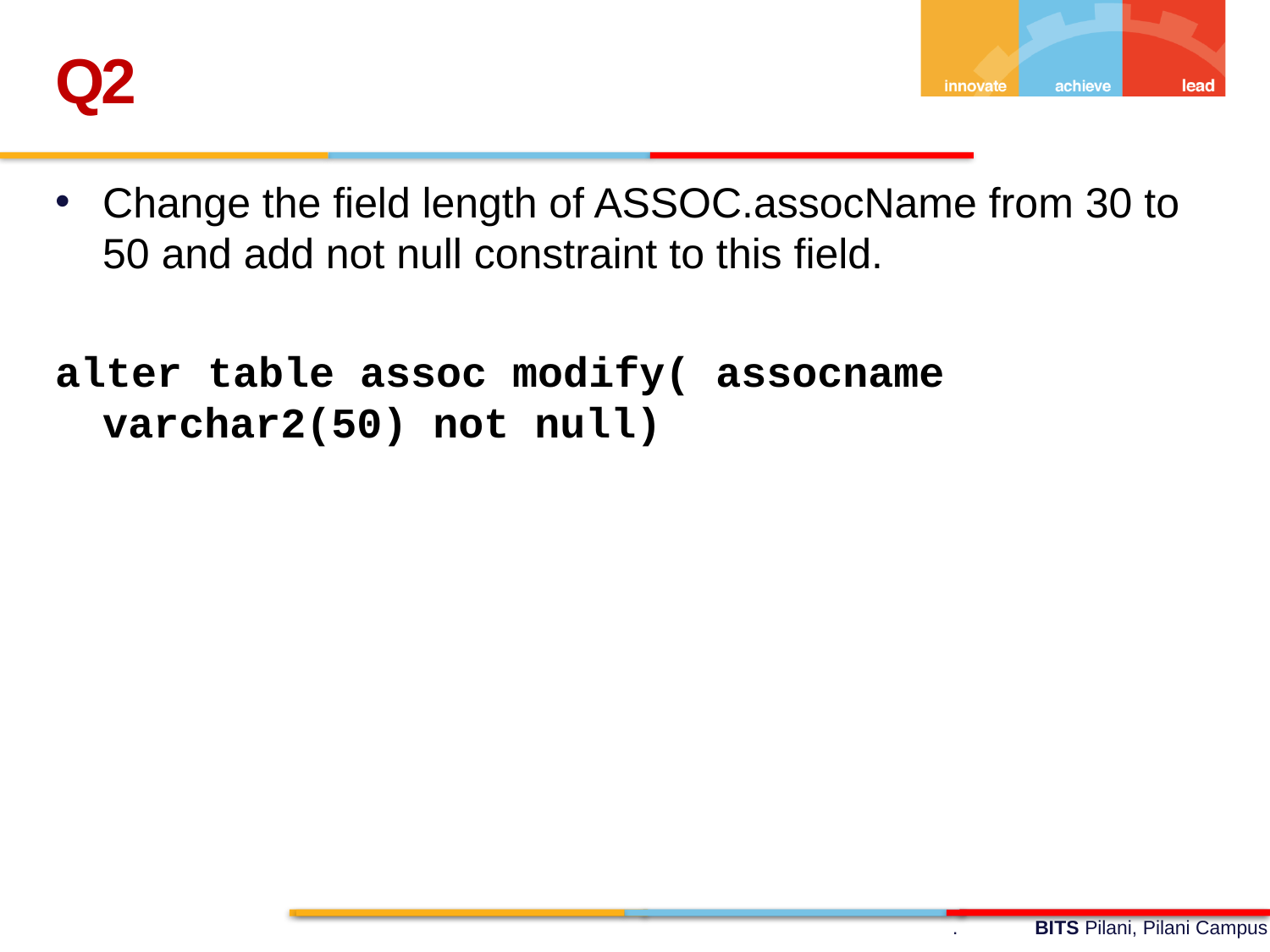

Q2
Change the field length of ASSOC.assocName from 30 to 50 and add not null constraint to this field.

alter table assoc modify( assocname varchar2(50) not null)